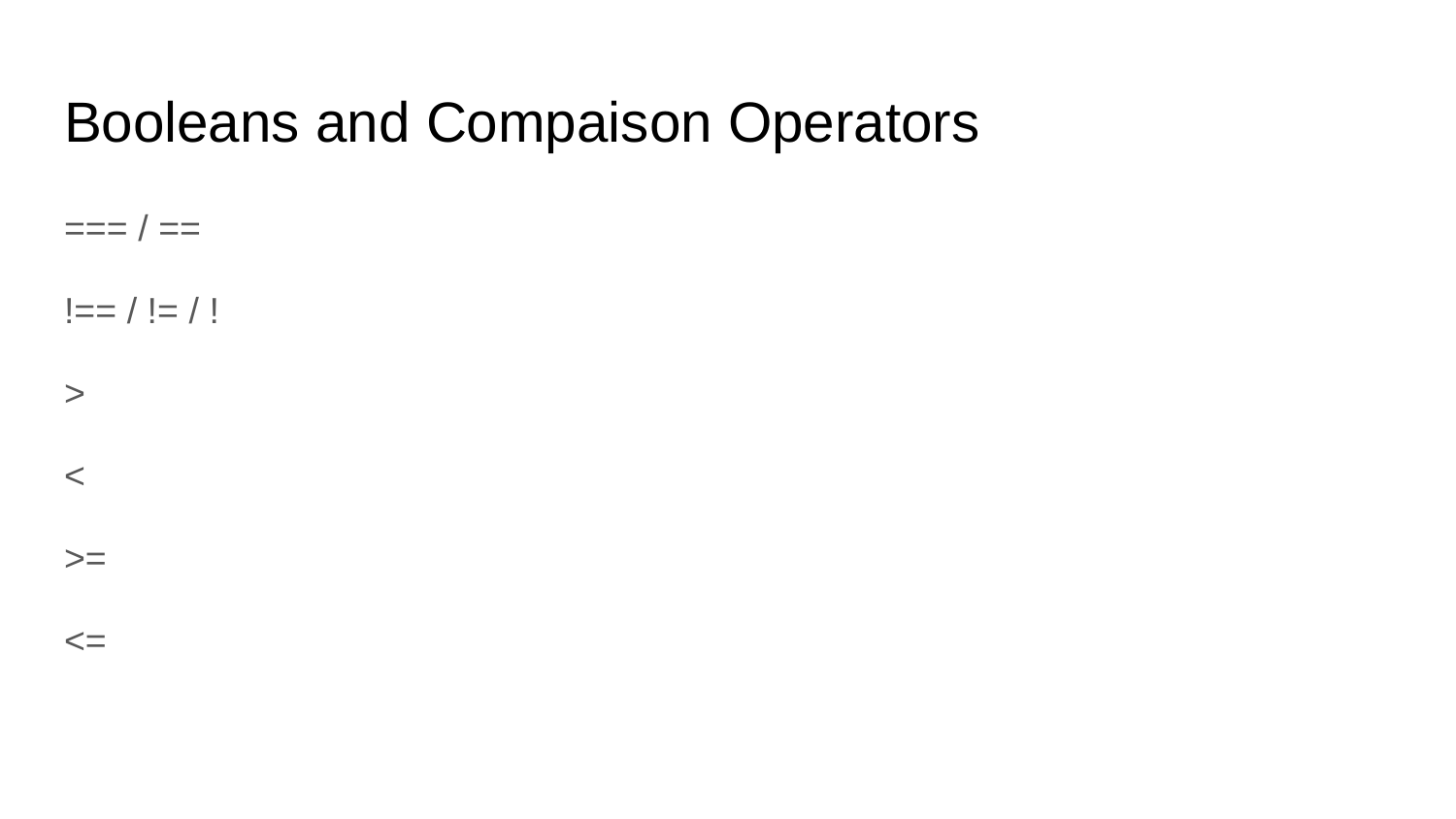

# Booleans and Compaison Operators
=== / ==
!== / != / !
>
<
>=
<=